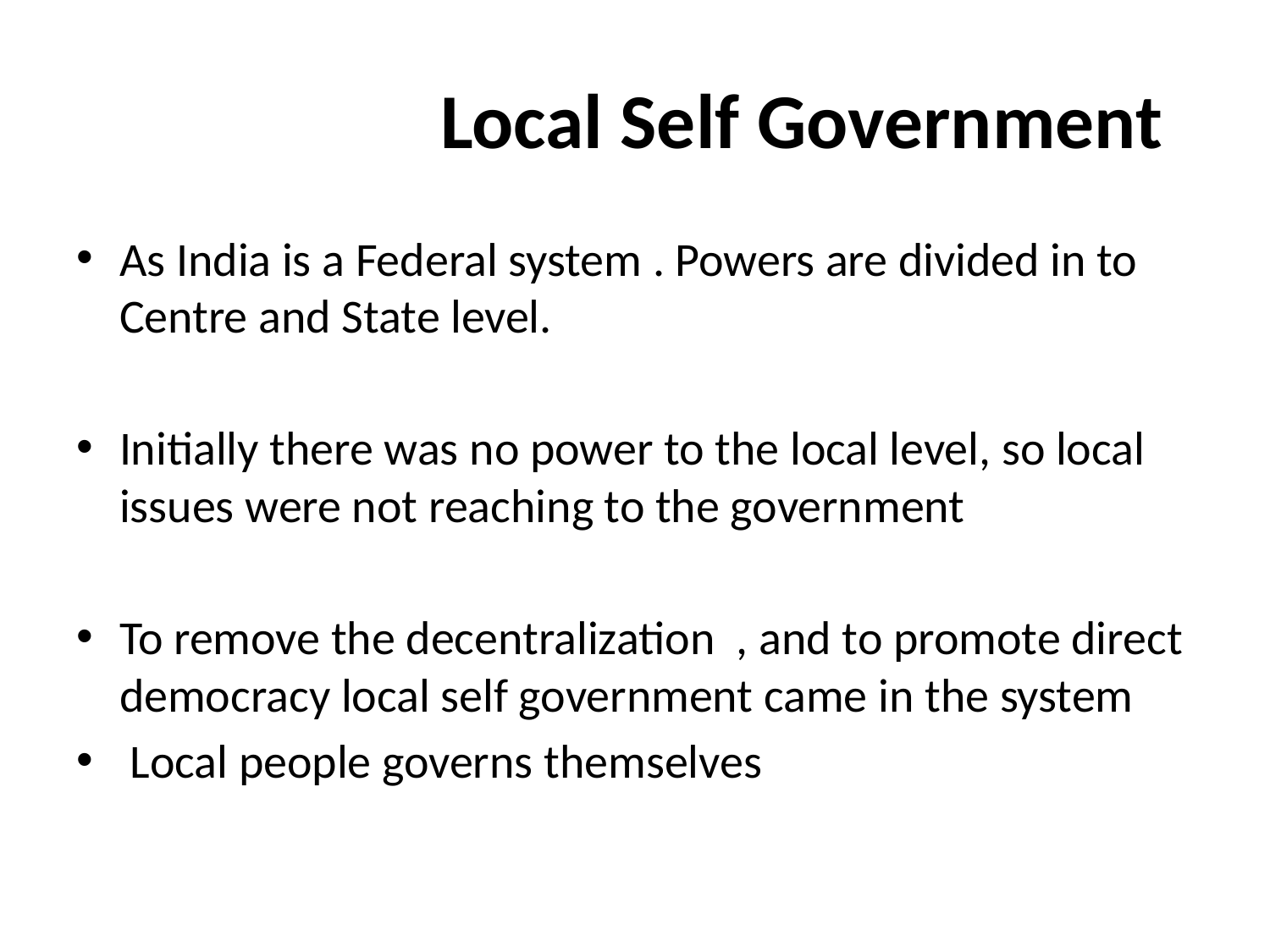

# Local Self Government
As India is a Federal system . Powers are divided in to  Centre and State level.

Initially there was no power to the local level, so local issues were not reaching to the government

To remove the decentralization  , and to promote direct democracy local self government came in the system
 Local people governs themselves